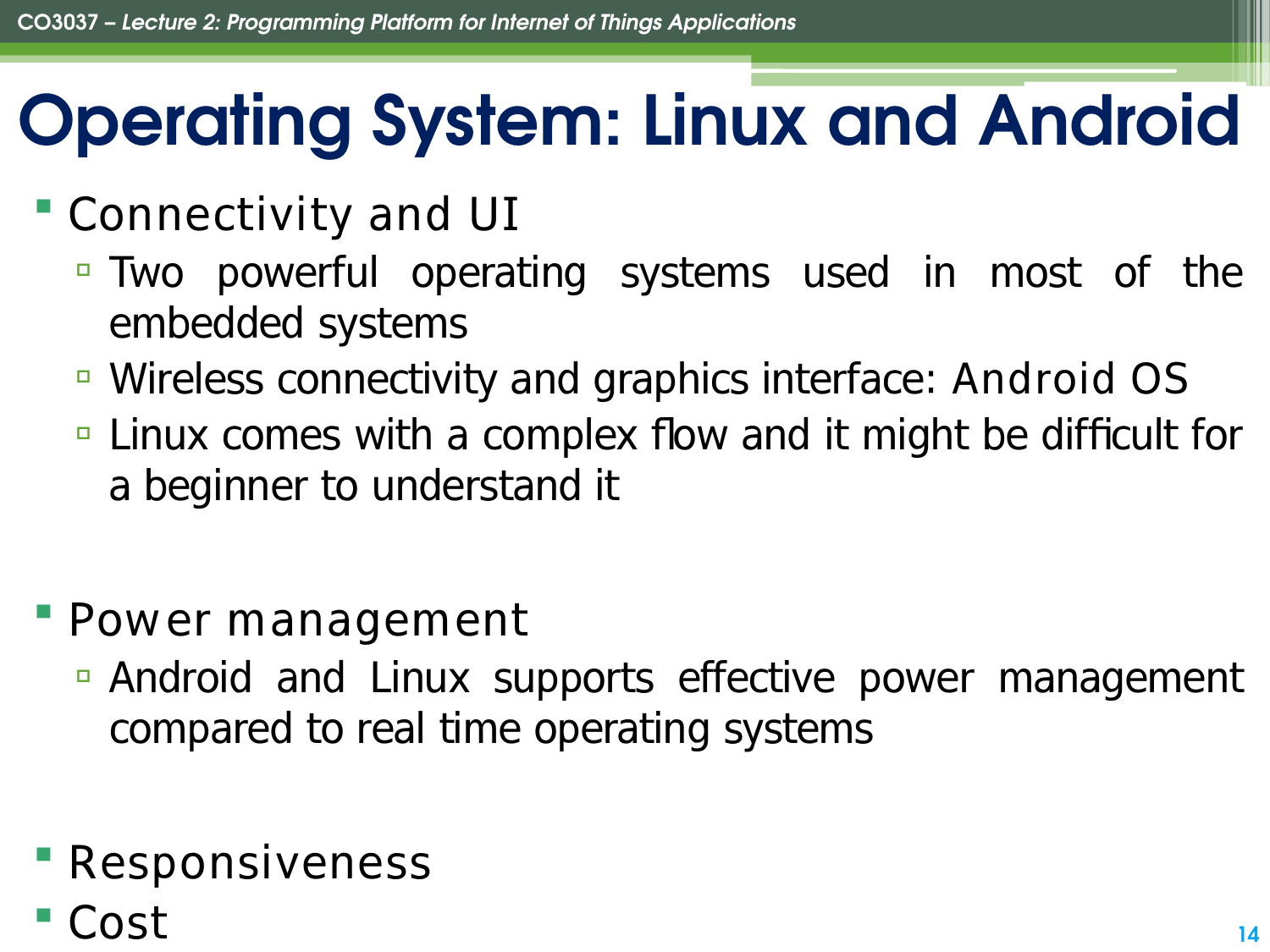

# Operating System: Linux and Android
Connectivity and UI
Two powerful operating systems used in most of the embedded systems
Wireless connectivity and graphics interface: Android OS
Linux comes with a complex flow and it might be difficult for a beginner to understand it

Power management
Android and Linux supports effective power management compared to real time operating systems

Responsiveness
Cost